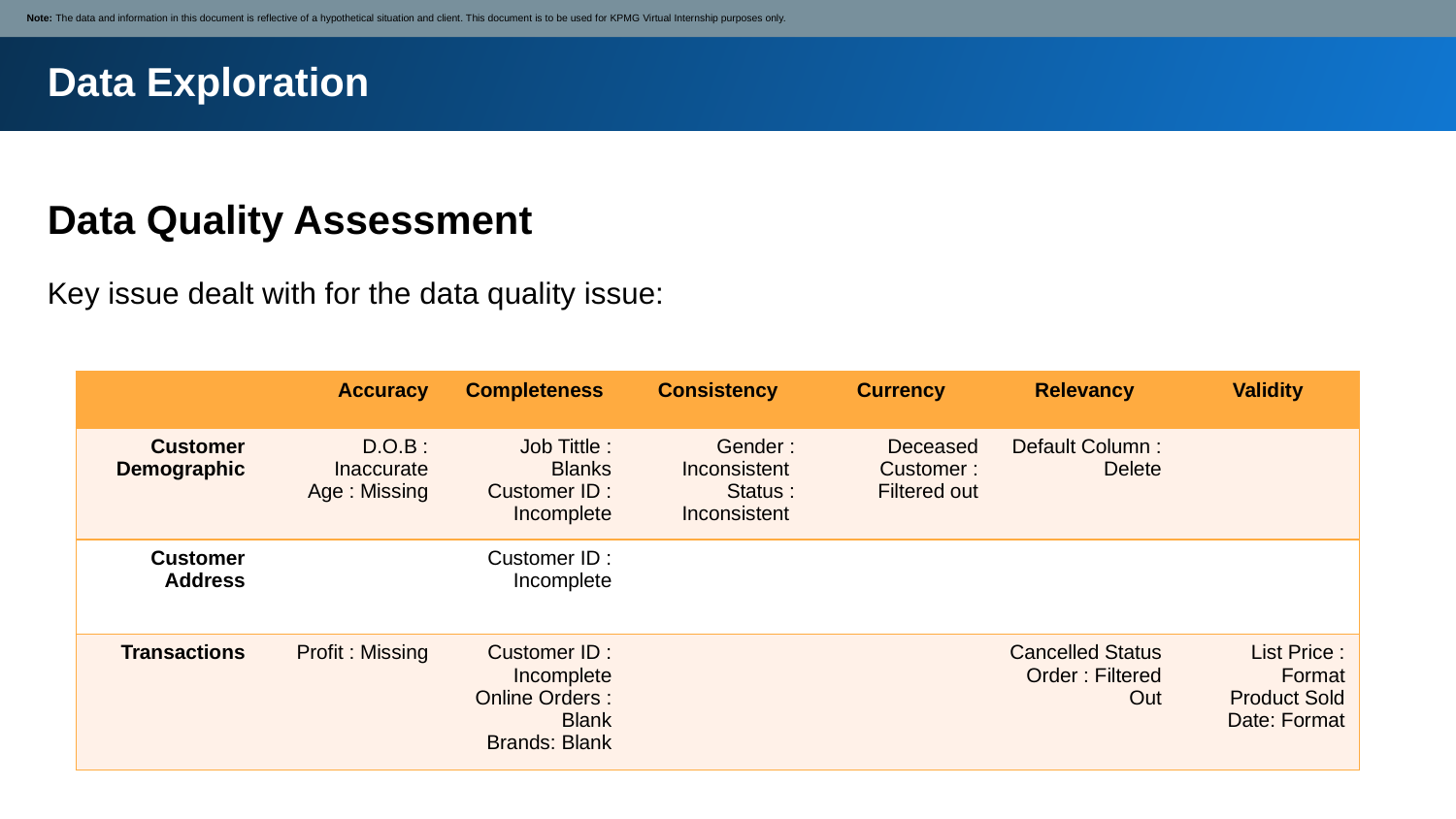

Note: The data and information in this document is reflective of a hypothetical situation and client. This document is to be used for KPMG Virtual Internship purposes only.
Data Exploration
Data Quality Assessment
Key issue dealt with for the data quality issue:
| Accuracy |  | Completeness | Consistency | Currency | Relevancy | Validity |
| --- | --- | --- | --- | --- | --- | --- |
| Customer Demographic | D.O.B : Inaccurate Age : Missing | Job Tittle : Blanks Customer ID : Incomplete | Gender : Inconsistent Status : Inconsistent | Deceased Customer : Filtered out | Default Column : Delete |  |
| Customer Address |  | Customer ID : Incomplete |  |  |  |  |
| Transactions | Profit : Missing | Customer ID : Incomplete Online Orders : Blank Brands: Blank |  |  | Cancelled Status Order : Filtered Out | List Price : Format Product Sold Date: Format |